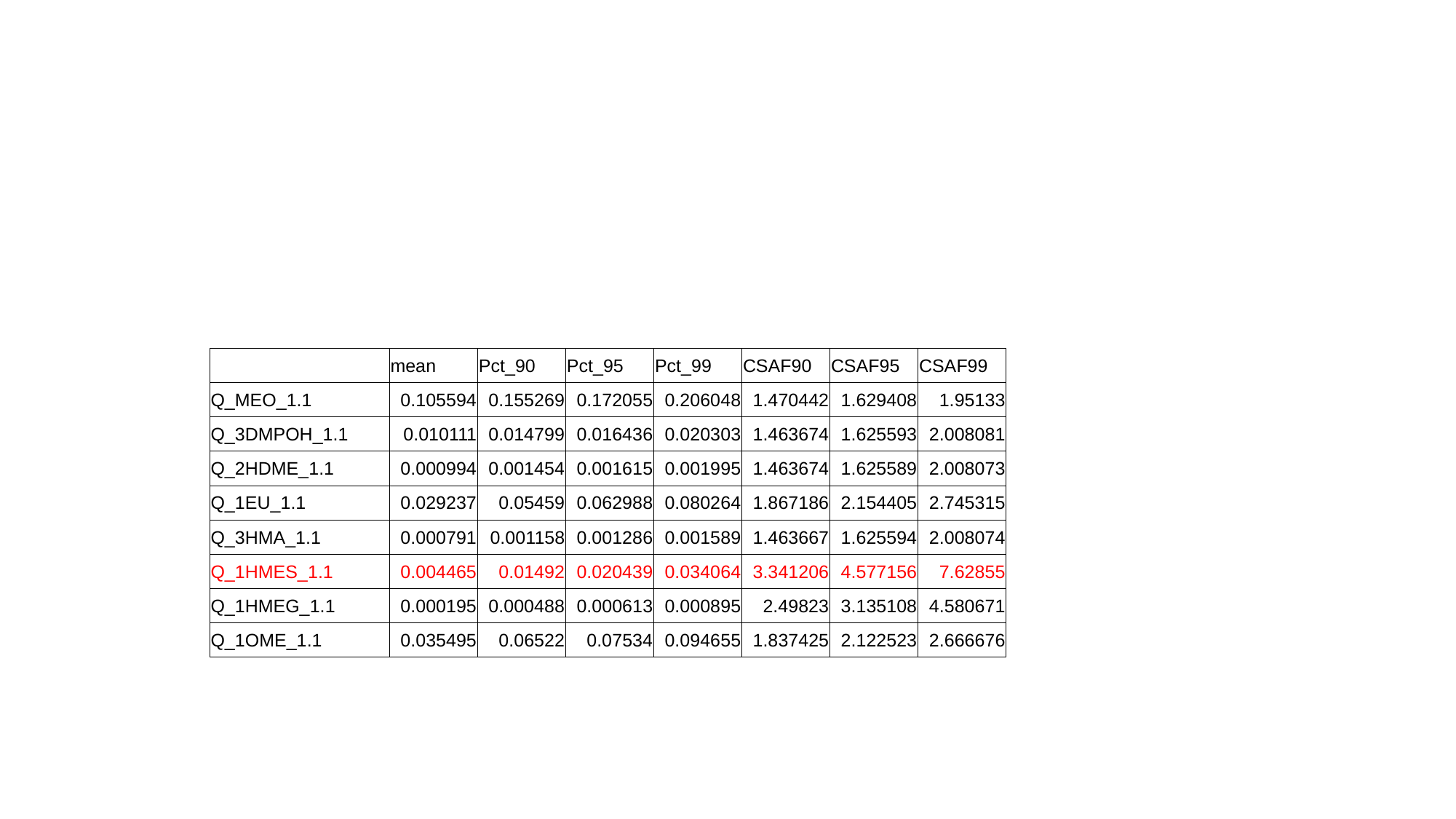

#

|  | mean | Pct\_90 | Pct\_95 | Pct\_99 | CSAF90 | CSAF95 | CSAF99 |
| --- | --- | --- | --- | --- | --- | --- | --- |
| Q\_MEO\_1.1 | 0.105594 | 0.155269 | 0.172055 | 0.206048 | 1.470442 | 1.629408 | 1.95133 |
| Q\_3DMPOH\_1.1 | 0.010111 | 0.014799 | 0.016436 | 0.020303 | 1.463674 | 1.625593 | 2.008081 |
| Q\_2HDME\_1.1 | 0.000994 | 0.001454 | 0.001615 | 0.001995 | 1.463674 | 1.625589 | 2.008073 |
| Q\_1EU\_1.1 | 0.029237 | 0.05459 | 0.062988 | 0.080264 | 1.867186 | 2.154405 | 2.745315 |
| Q\_3HMA\_1.1 | 0.000791 | 0.001158 | 0.001286 | 0.001589 | 1.463667 | 1.625594 | 2.008074 |
| Q\_1HMES\_1.1 | 0.004465 | 0.01492 | 0.020439 | 0.034064 | 3.341206 | 4.577156 | 7.62855 |
| Q\_1HMEG\_1.1 | 0.000195 | 0.000488 | 0.000613 | 0.000895 | 2.49823 | 3.135108 | 4.580671 |
| Q\_1OME\_1.1 | 0.035495 | 0.06522 | 0.07534 | 0.094655 | 1.837425 | 2.122523 | 2.666676 |